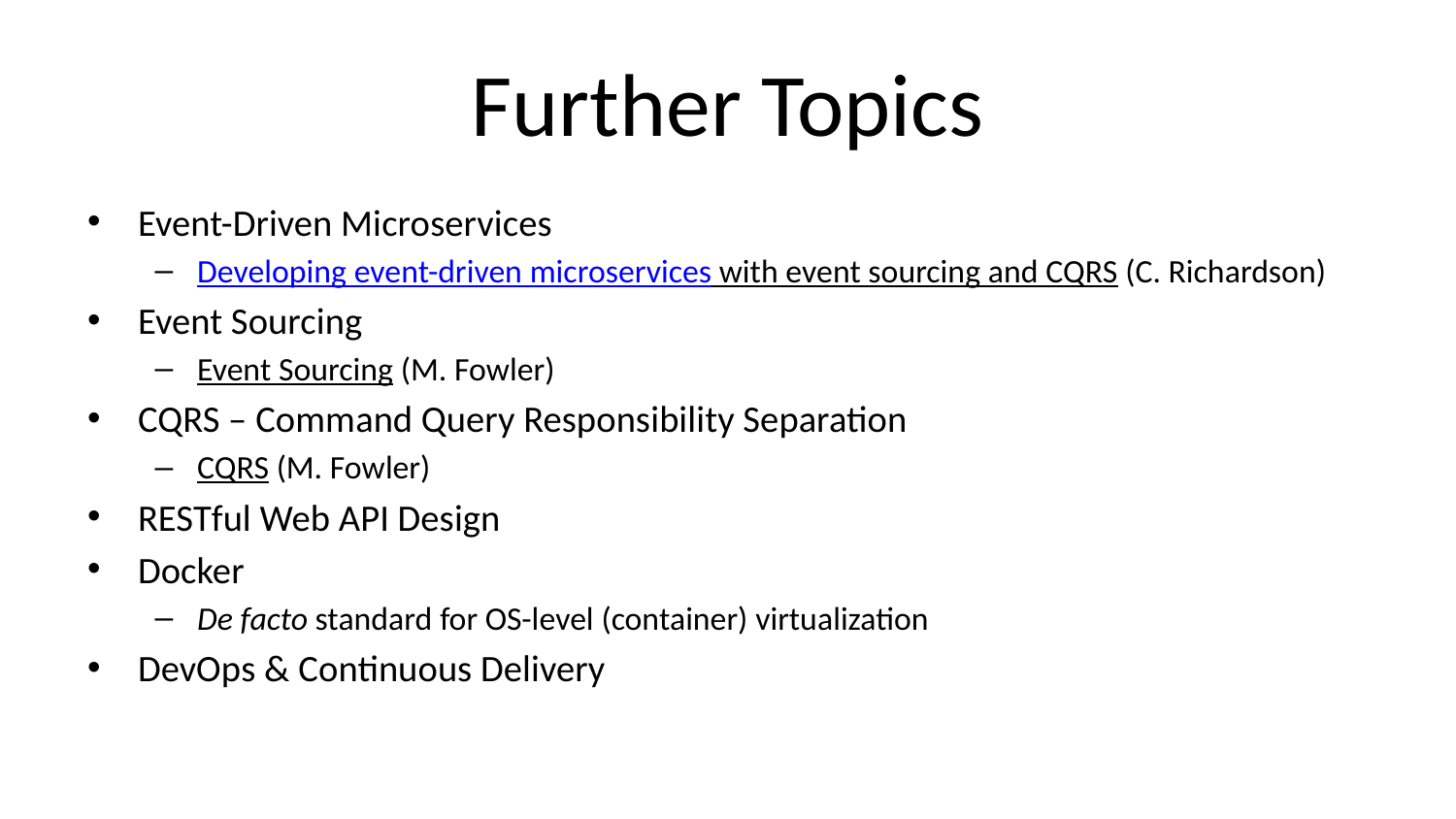

# Further Topics
Event-Driven Microservices
Developing event-driven microservices with event sourcing and CQRS (C. Richardson)
Event Sourcing
Event Sourcing (M. Fowler)
CQRS – Command Query Responsibility Separation
CQRS (M. Fowler)
RESTful Web API Design
Docker
De facto standard for OS-level (container) virtualization
DevOps & Continuous Delivery